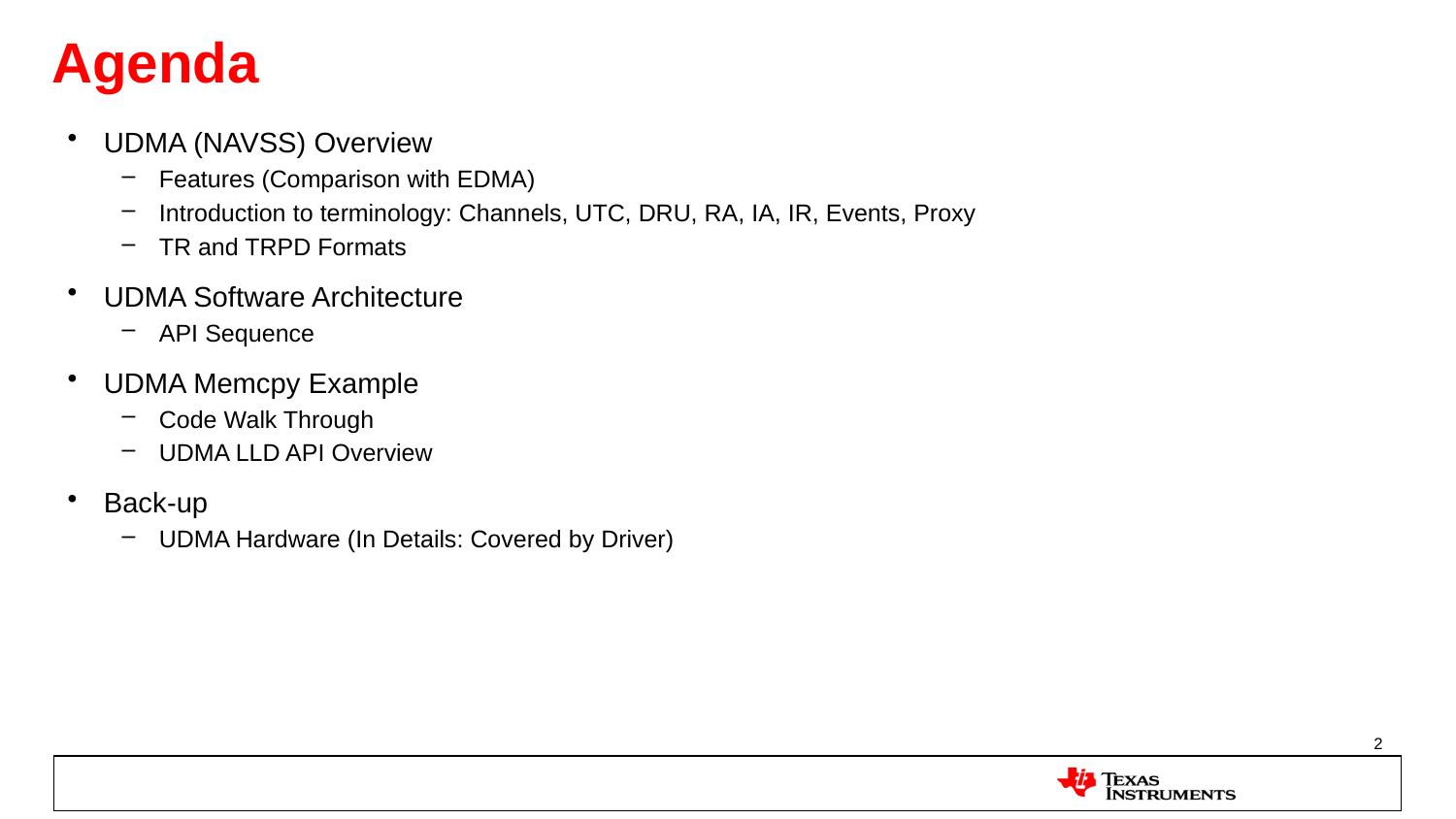

# Agenda
UDMA (NAVSS) Overview
Features (Comparison with EDMA)
Introduction to terminology: Channels, UTC, DRU, RA, IA, IR, Events, Proxy
TR and TRPD Formats
UDMA Software Architecture
API Sequence
UDMA Memcpy Example
Code Walk Through
UDMA LLD API Overview
Back-up
UDMA Hardware (In Details: Covered by Driver)
2